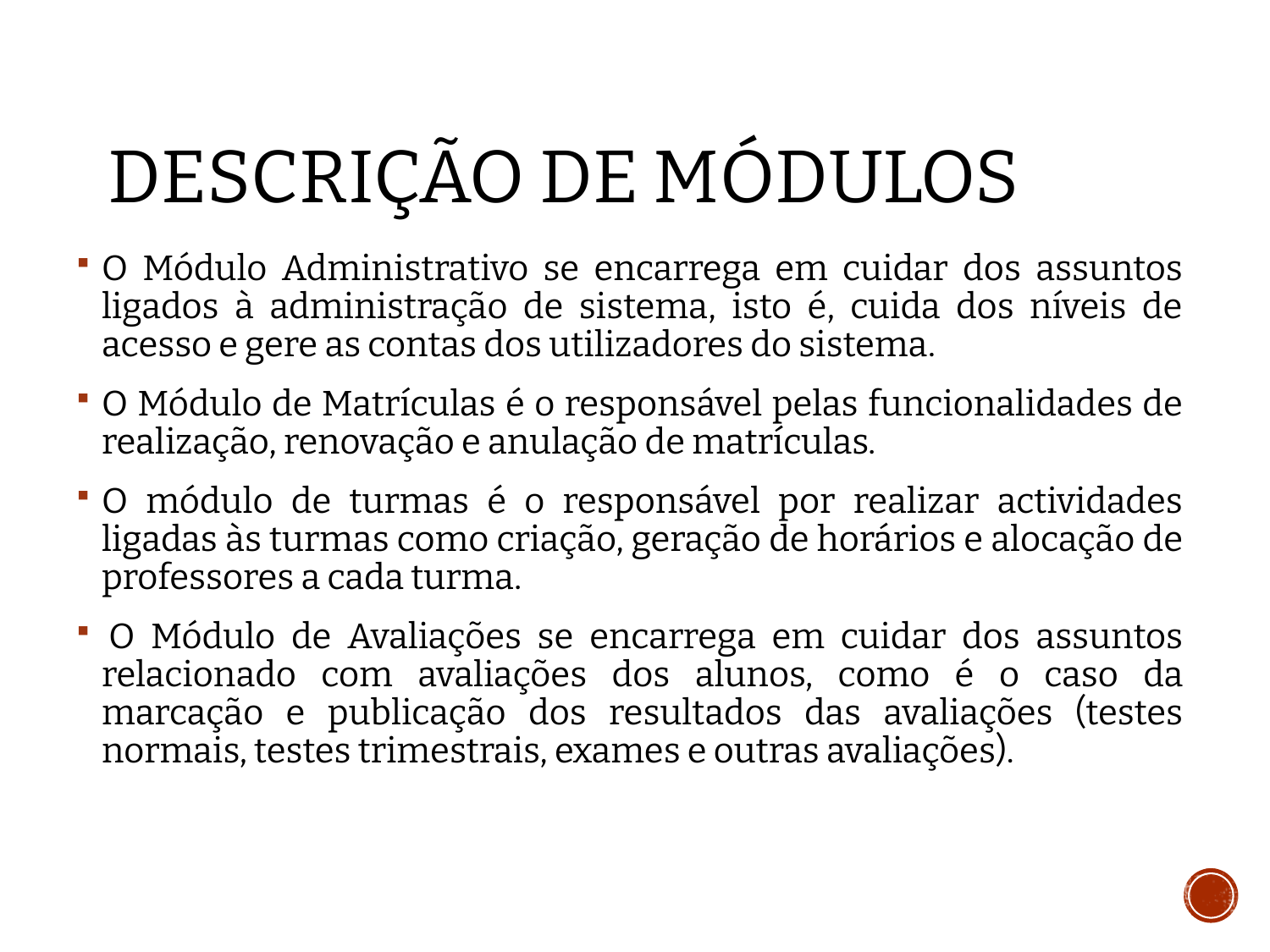

# Descrição de módulos
O Módulo Administrativo se encarrega em cuidar dos assuntos ligados à administração de sistema, isto é, cuida dos níveis de acesso e gere as contas dos utilizadores do sistema.
O Módulo de Matrículas é o responsável pelas funcionalidades de realização, renovação e anulação de matrículas.
O módulo de turmas é o responsável por realizar actividades ligadas às turmas como criação, geração de horários e alocação de professores a cada turma.
 O Módulo de Avaliações se encarrega em cuidar dos assuntos relacionado com avaliações dos alunos, como é o caso da marcação e publicação dos resultados das avaliações (testes normais, testes trimestrais, exames e outras avaliações).